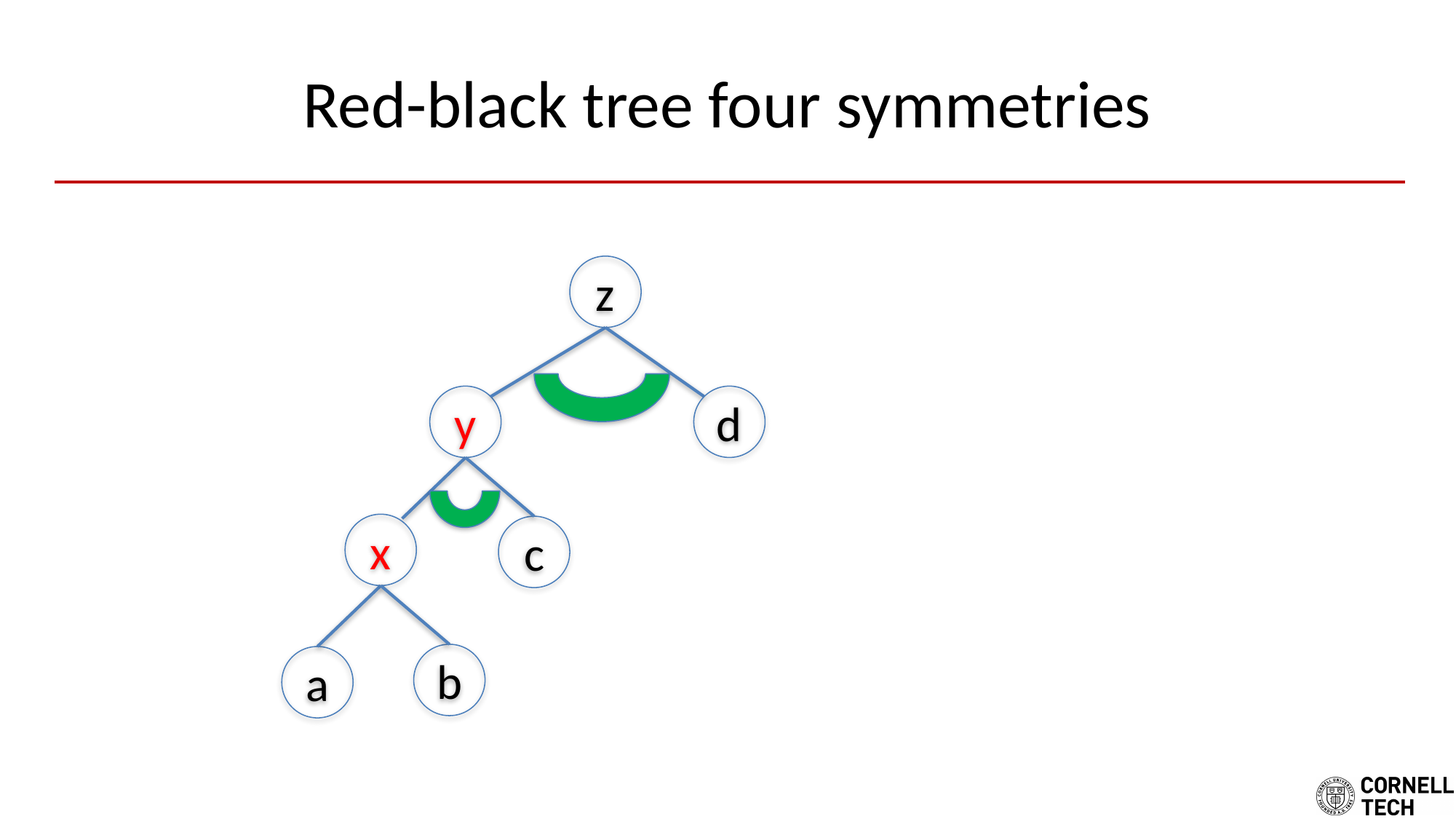

# Red-black tree four symmetries
z
y
d
c
x
b
a